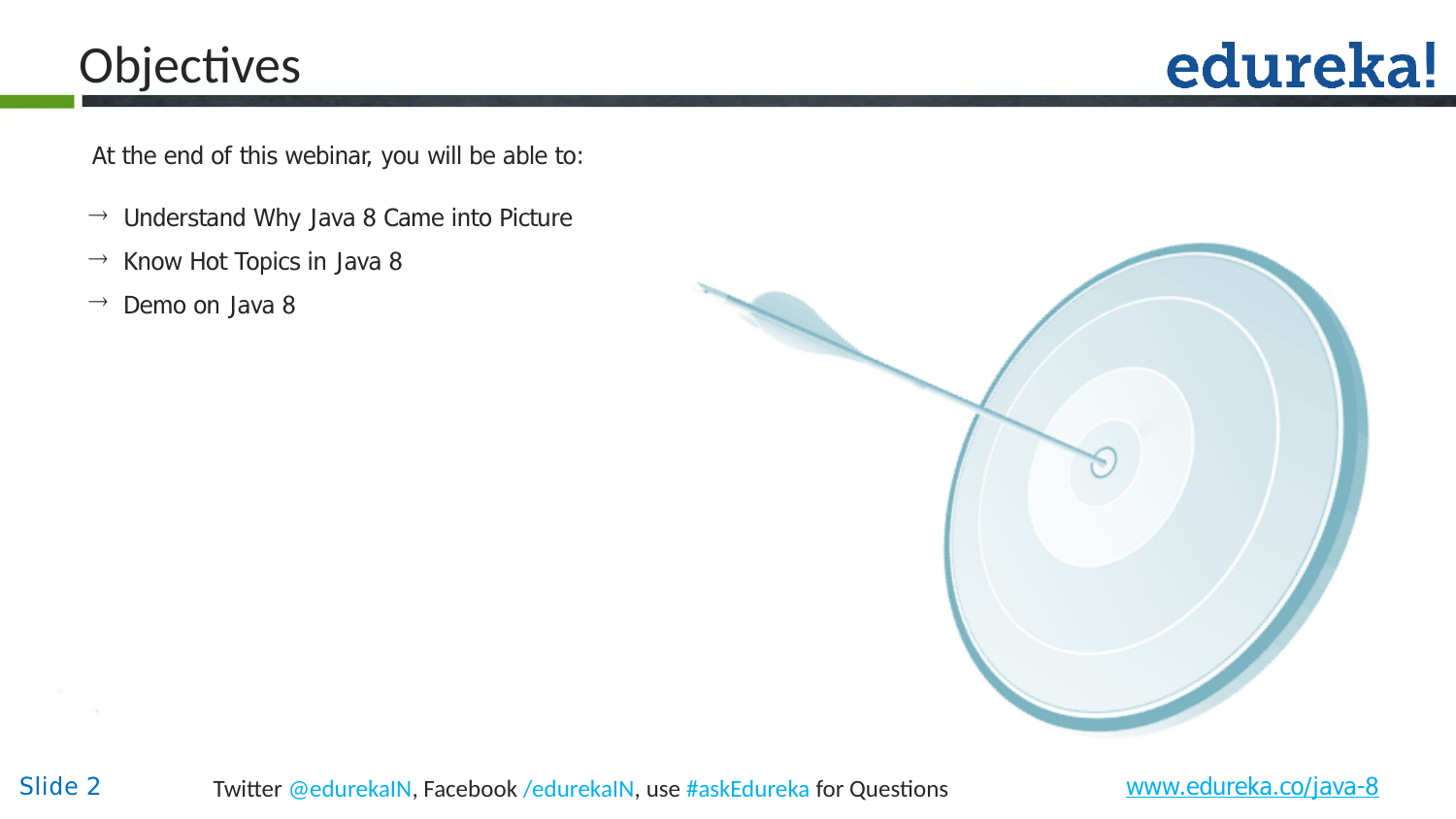

Objectives
At the end of this webinar, you will be able to:
 Understand Why Java 8 Came into Picture
 Know Hot Topics in Java 8
 Demo on Java 8